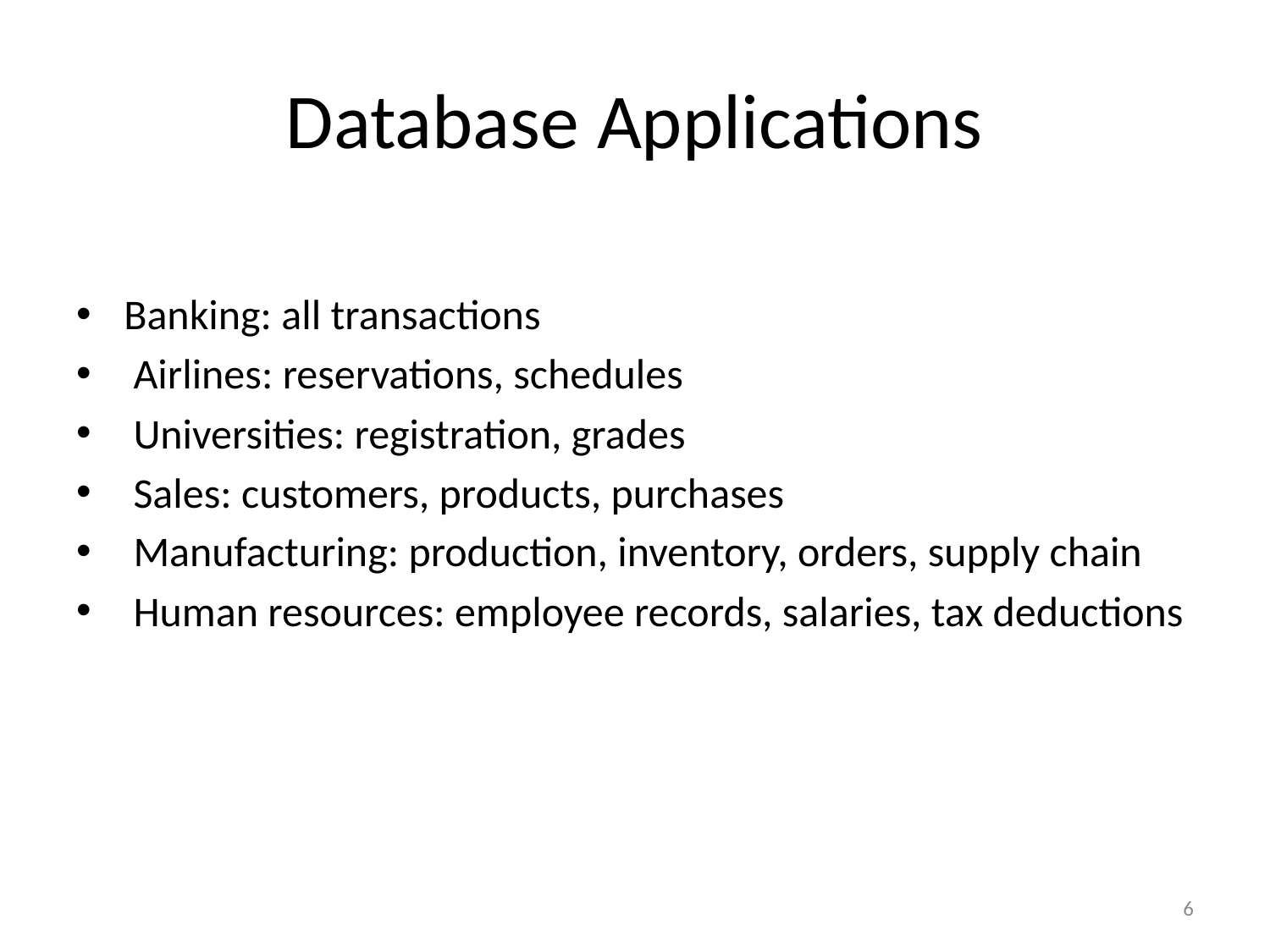

# Database Applications

Banking: all transactions
 Airlines: reservations, schedules
 Universities: registration, grades
 Sales: customers, products, purchases
 Manufacturing: production, inventory, orders, supply chain
 Human resources: employee records, salaries, tax deductions

6